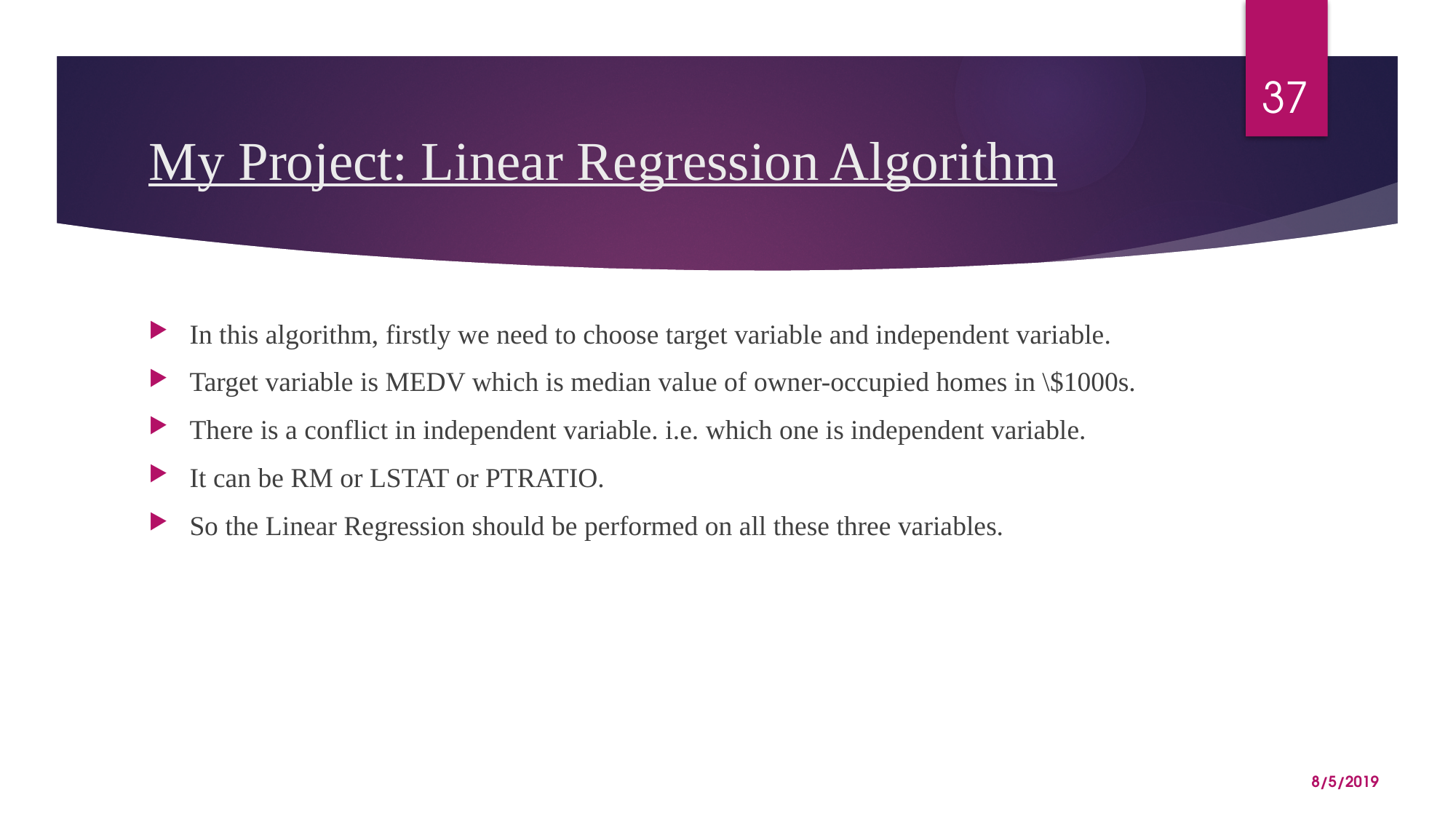

37
# My Project: Linear Regression Algorithm
In this algorithm, firstly we need to choose target variable and independent variable.
Target variable is MEDV which is median value of owner-occupied homes in \$1000s.
There is a conflict in independent variable. i.e. which one is independent variable.
It can be RM or LSTAT or PTRATIO.
So the Linear Regression should be performed on all these three variables.
8/5/2019